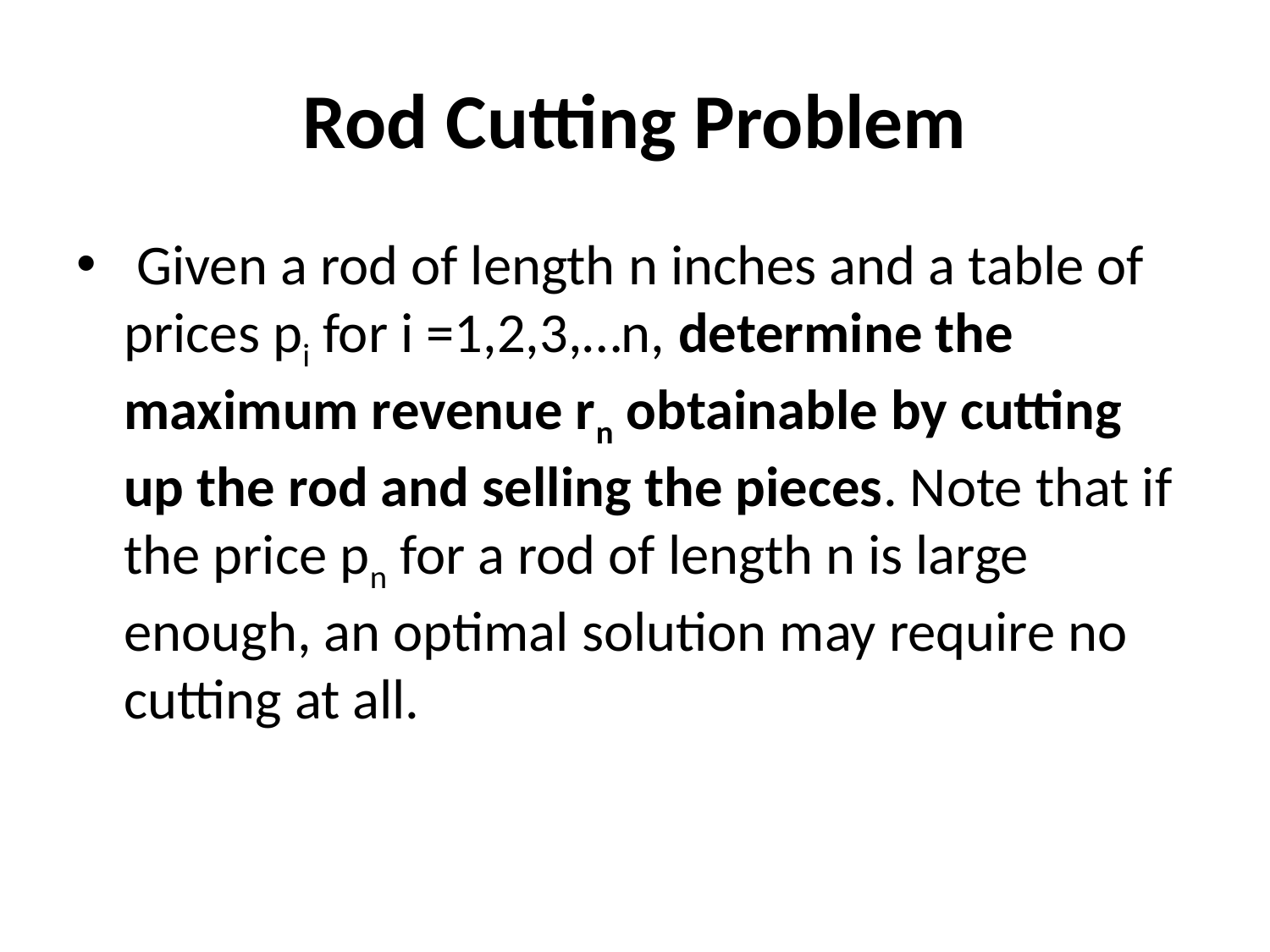

# Rod Cutting Problem
 Given a rod of length n inches and a table of prices pi for i =1,2,3,…n, determine the maximum revenue rn obtainable by cutting up the rod and selling the pieces. Note that if the price pn for a rod of length n is large enough, an optimal solution may require no cutting at all.